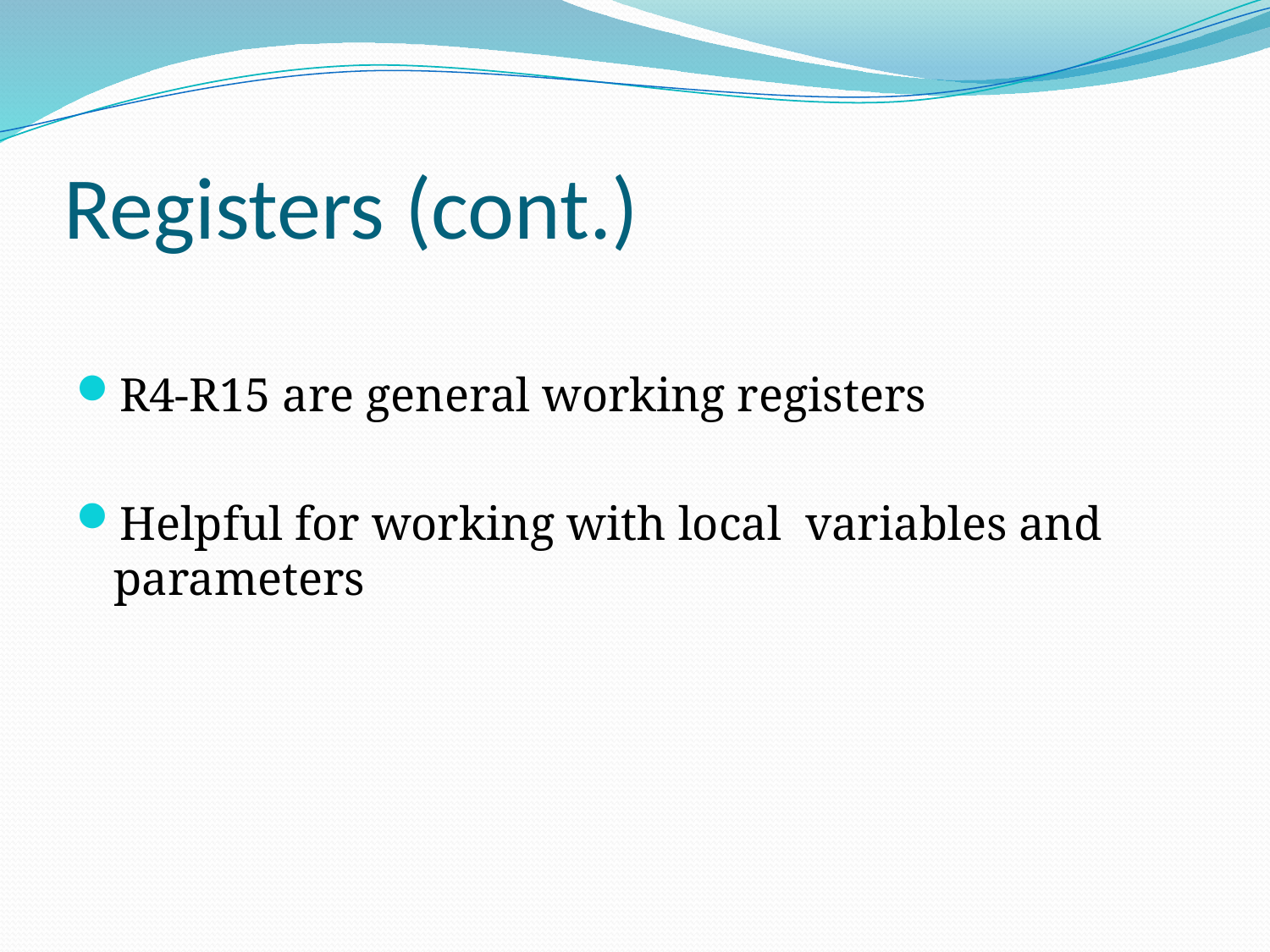

# Registers (cont.)
R4-R15 are general working registers

Helpful for working with local  variables and parameters